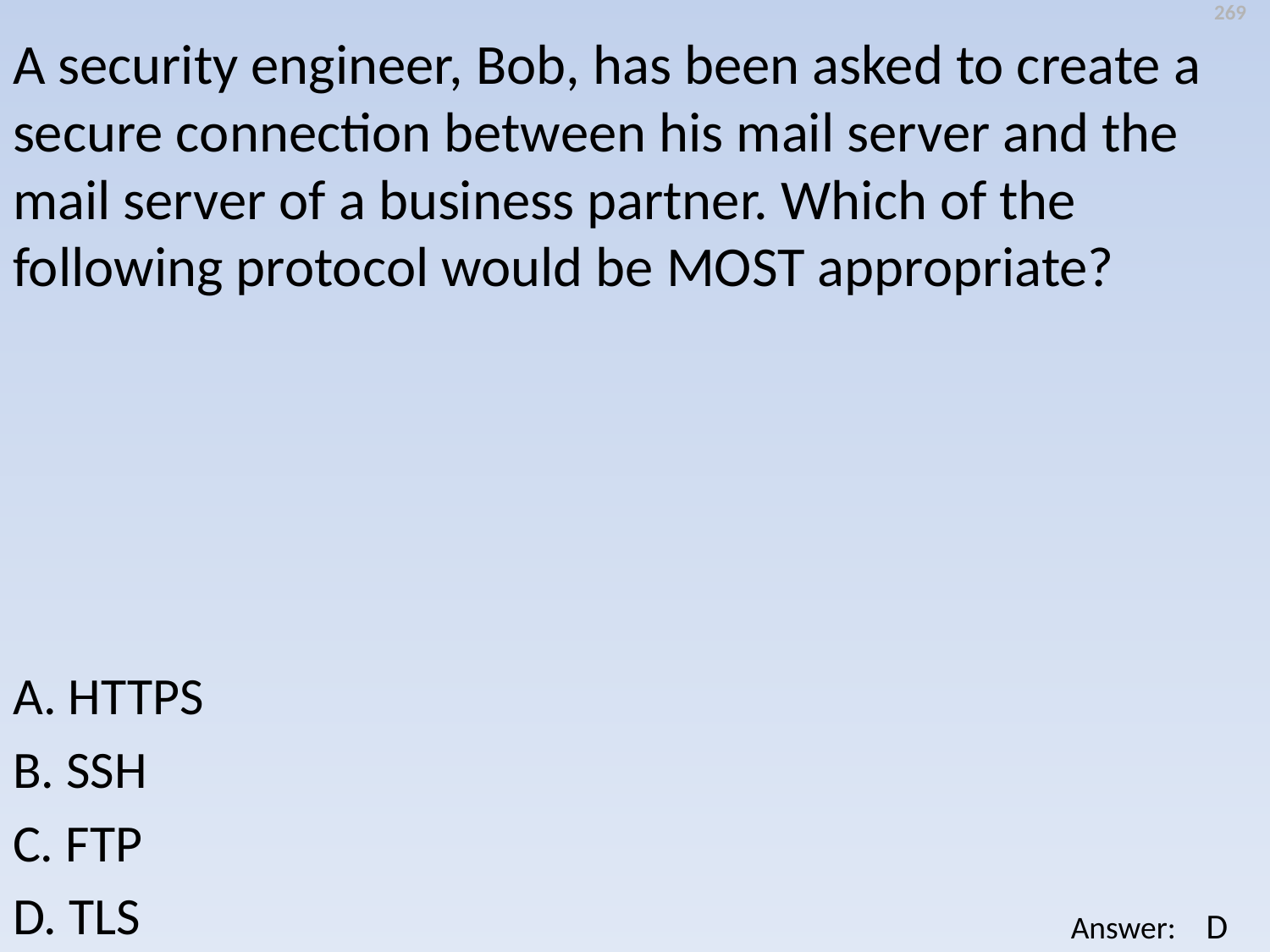

269
A security engineer, Bob, has been asked to create a secure connection between his mail server and the mail server of a business partner. Which of the following protocol would be MOST appropriate?
A. HTTPS
B. SSH
C. FTP
D. TLS
D